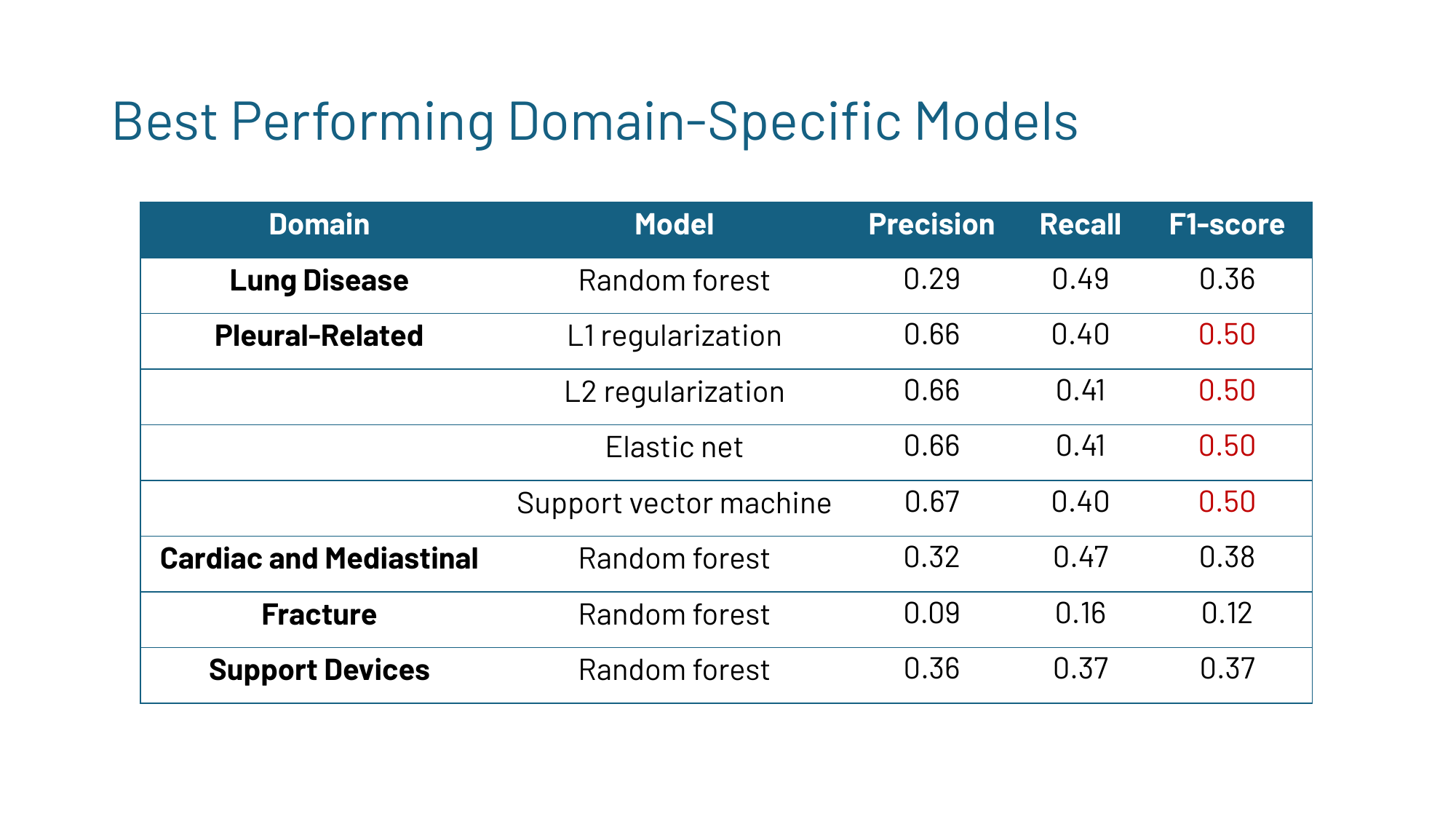

# Best Performing Domain-Specific Models
| Domain | Model | Precision | Recall | F1-score |
| --- | --- | --- | --- | --- |
| Lung Disease | Random forest | 0.29 | 0.49 | 0.36 |
| Pleural-Related | L1 regularization | 0.66 | 0.40 | 0.50 |
|  | L2 regularization | 0.66 | 0.41 | 0.50 |
|  | Elastic net | 0.66 | 0.41 | 0.50 |
|  | Support vector machine | 0.67 | 0.40 | 0.50 |
| Cardiac and Mediastinal | Random forest | 0.32 | 0.47 | 0.38 |
| Fracture | Random forest | 0.09 | 0.16 | 0.12 |
| Support Devices | Random forest | 0.36 | 0.37 | 0.37 |